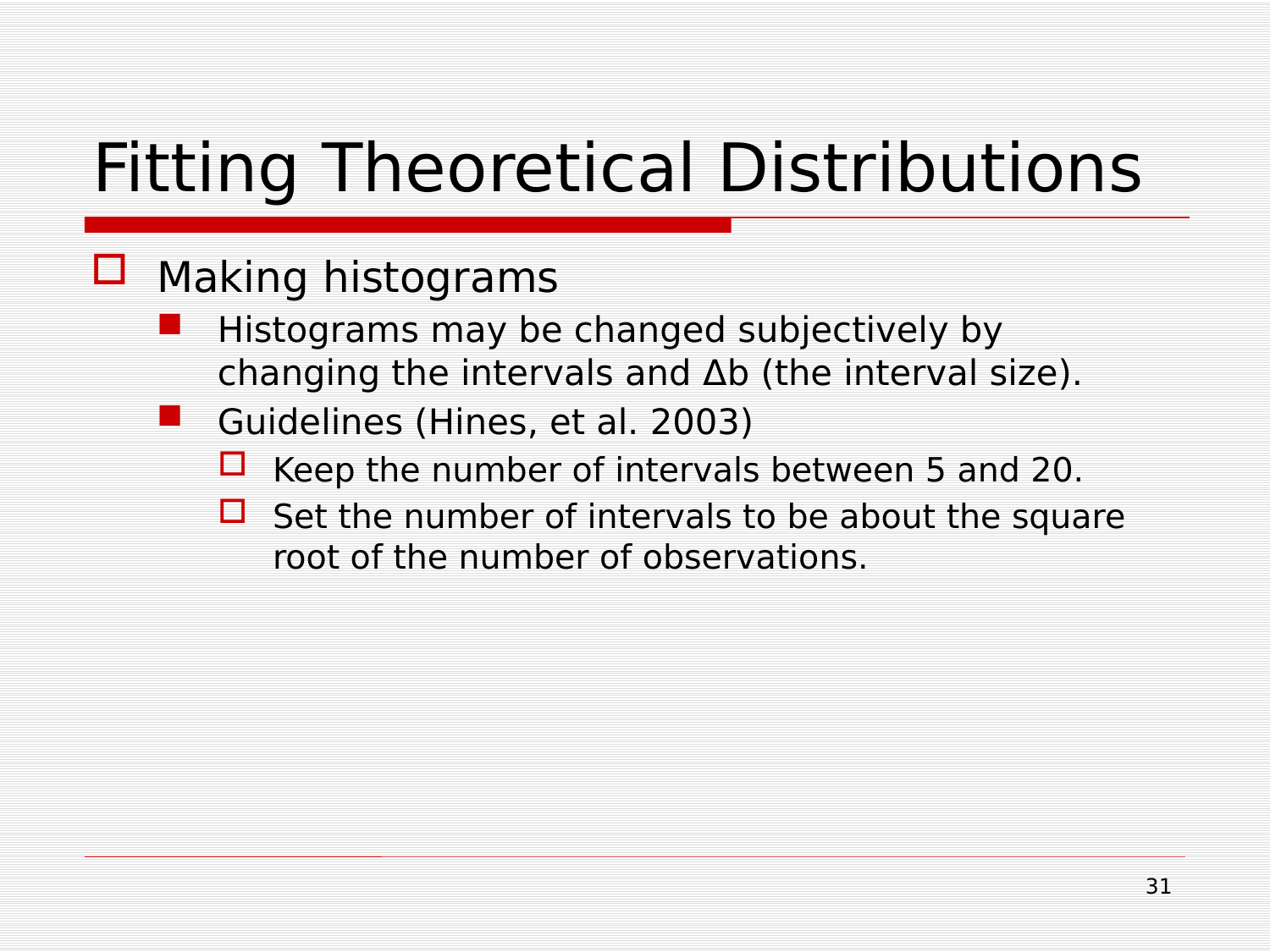

# Fitting Theoretical Distributions
Making histograms
Histograms may be changed subjectively by changing the intervals and Δb (the interval size).
Guidelines (Hines, et al. 2003)
Keep the number of intervals between 5 and 20.
Set the number of intervals to be about the square root of the number of observations.
31